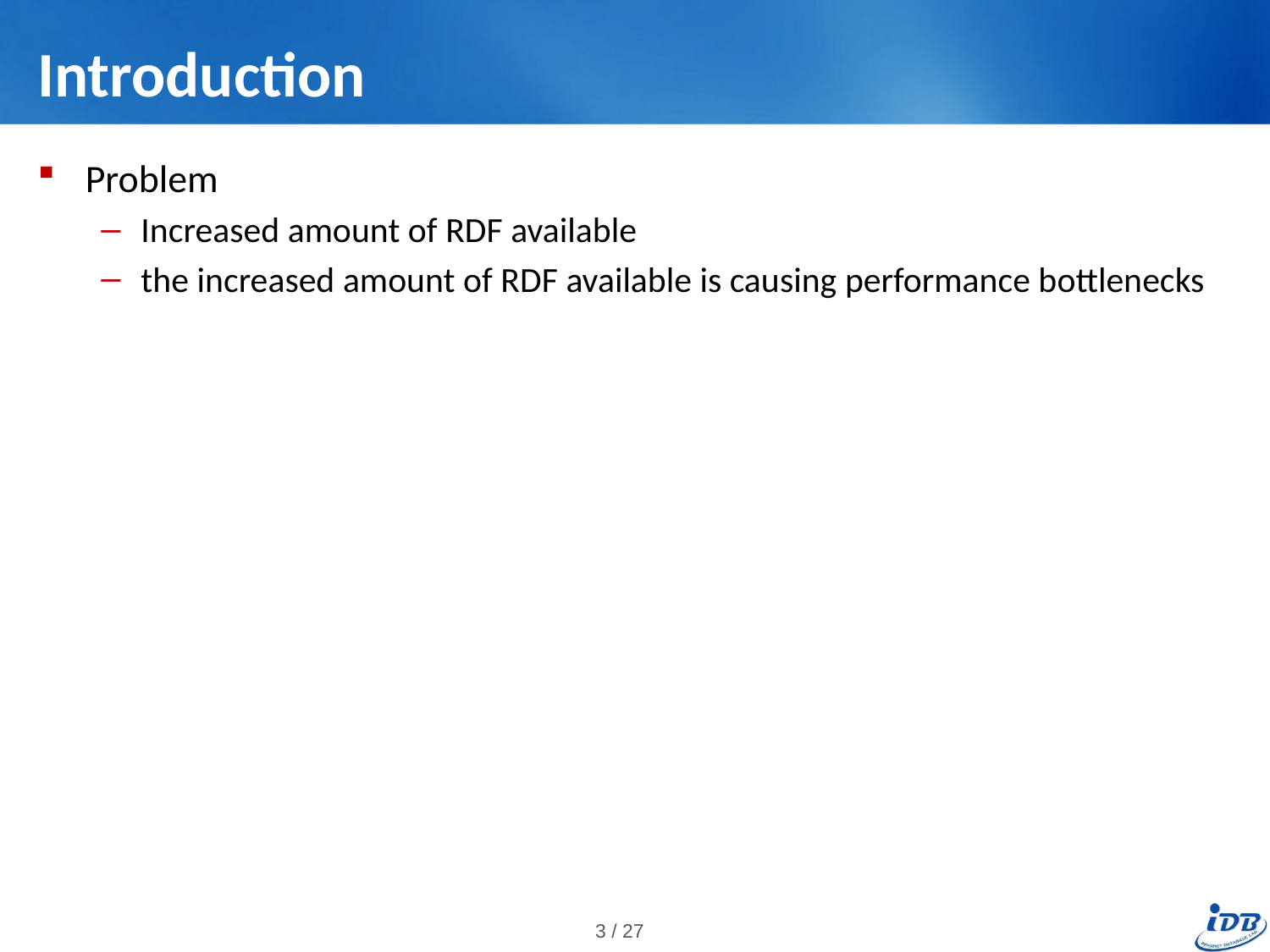

# Introduction
Problem
Increased amount of RDF available
the increased amount of RDF available is causing performance bottlenecks